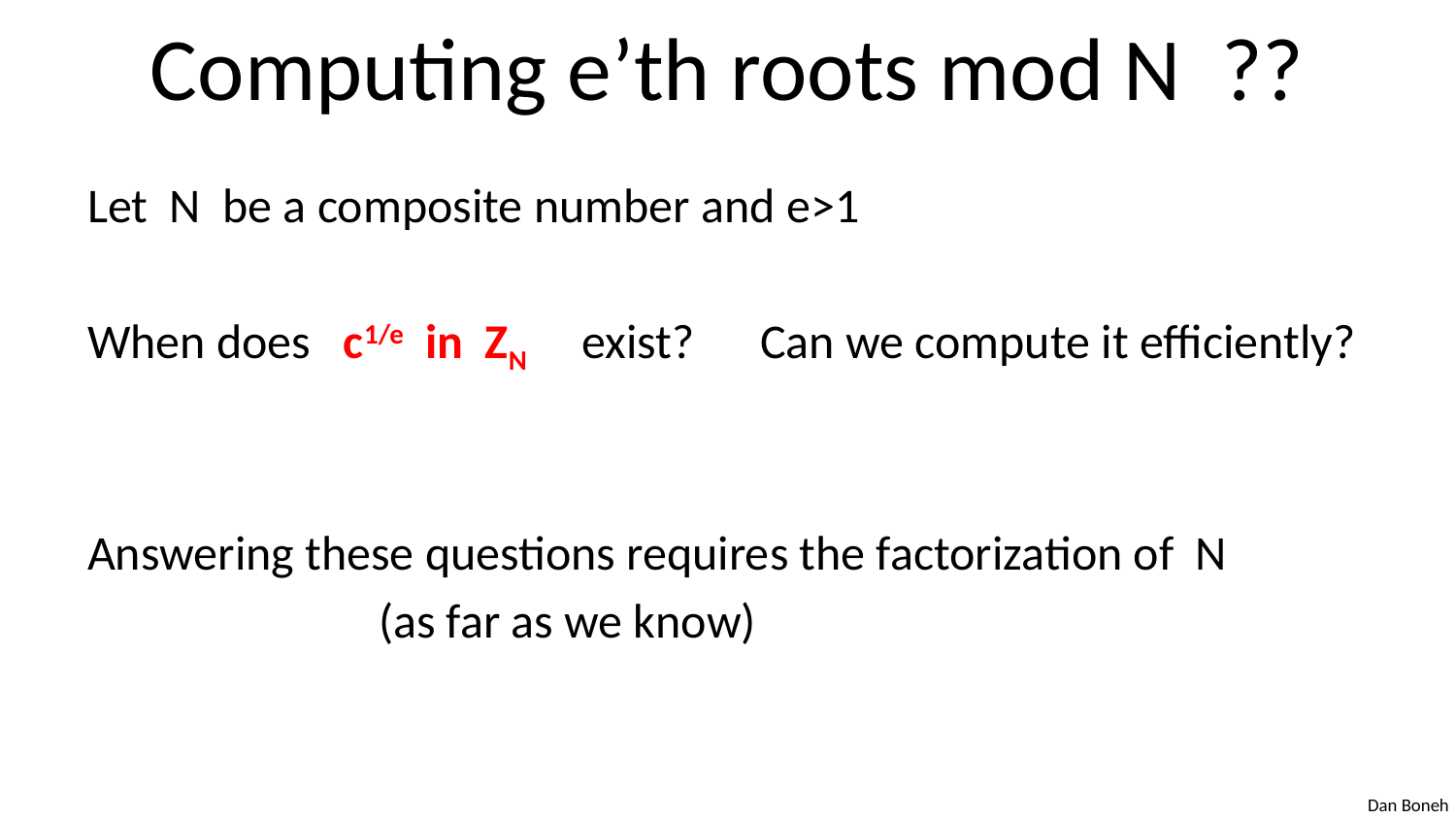

# Computing e’th roots mod N  ??
Let  N  be a composite number and e>1

When does   c1/e  in  ZN     exist?      Can we compute it efficiently?

Answering these questions requires the factorization of  N
		(as far as we know)